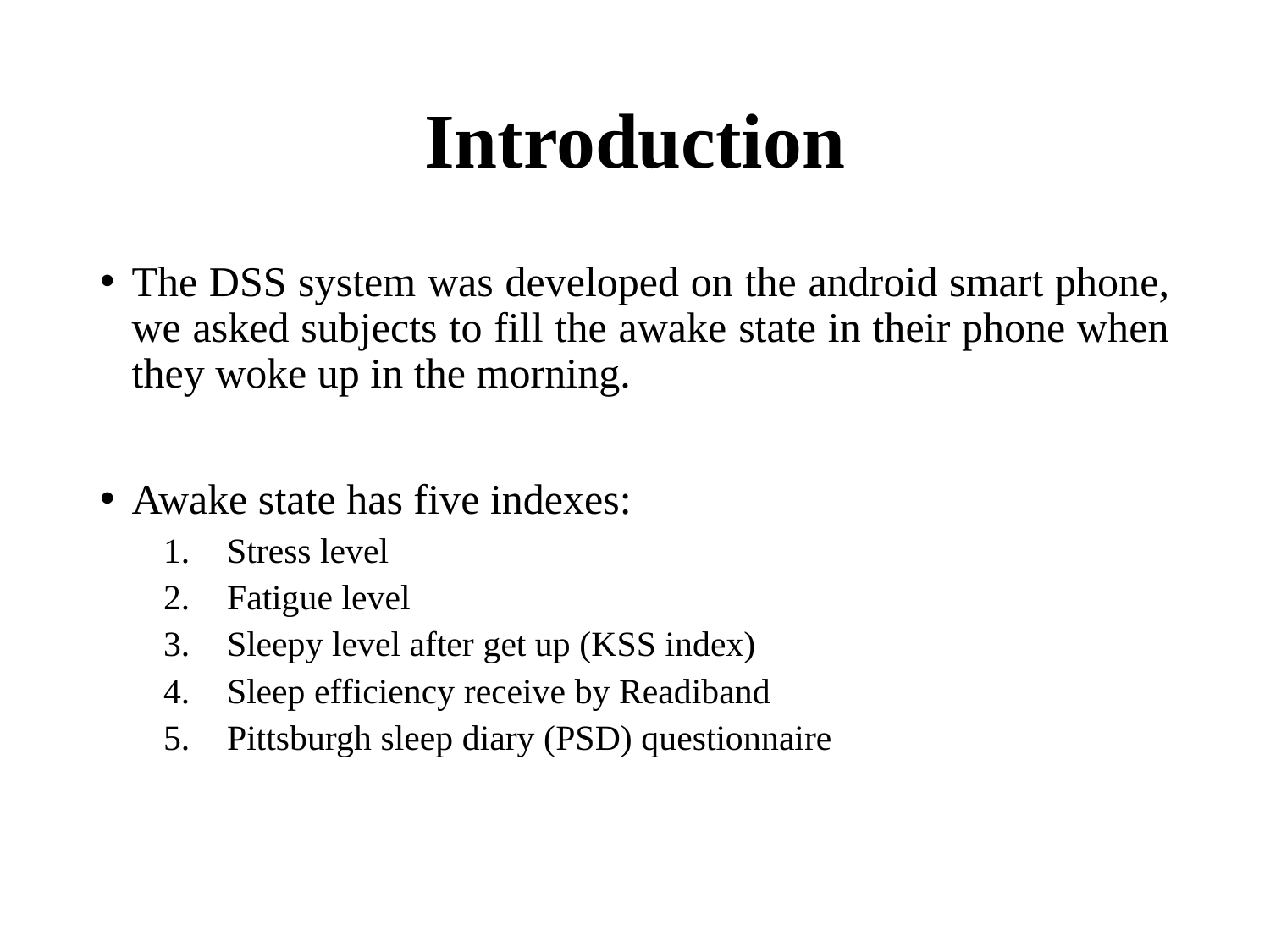

# Introduction
The DSS system was developed on the android smart phone, we asked subjects to fill the awake state in their phone when they woke up in the morning.

Awake state has five indexes:
Stress level
Fatigue level
Sleepy level after get up (KSS index)
Sleep efficiency receive by Readiband
Pittsburgh sleep diary (PSD) questionnaire